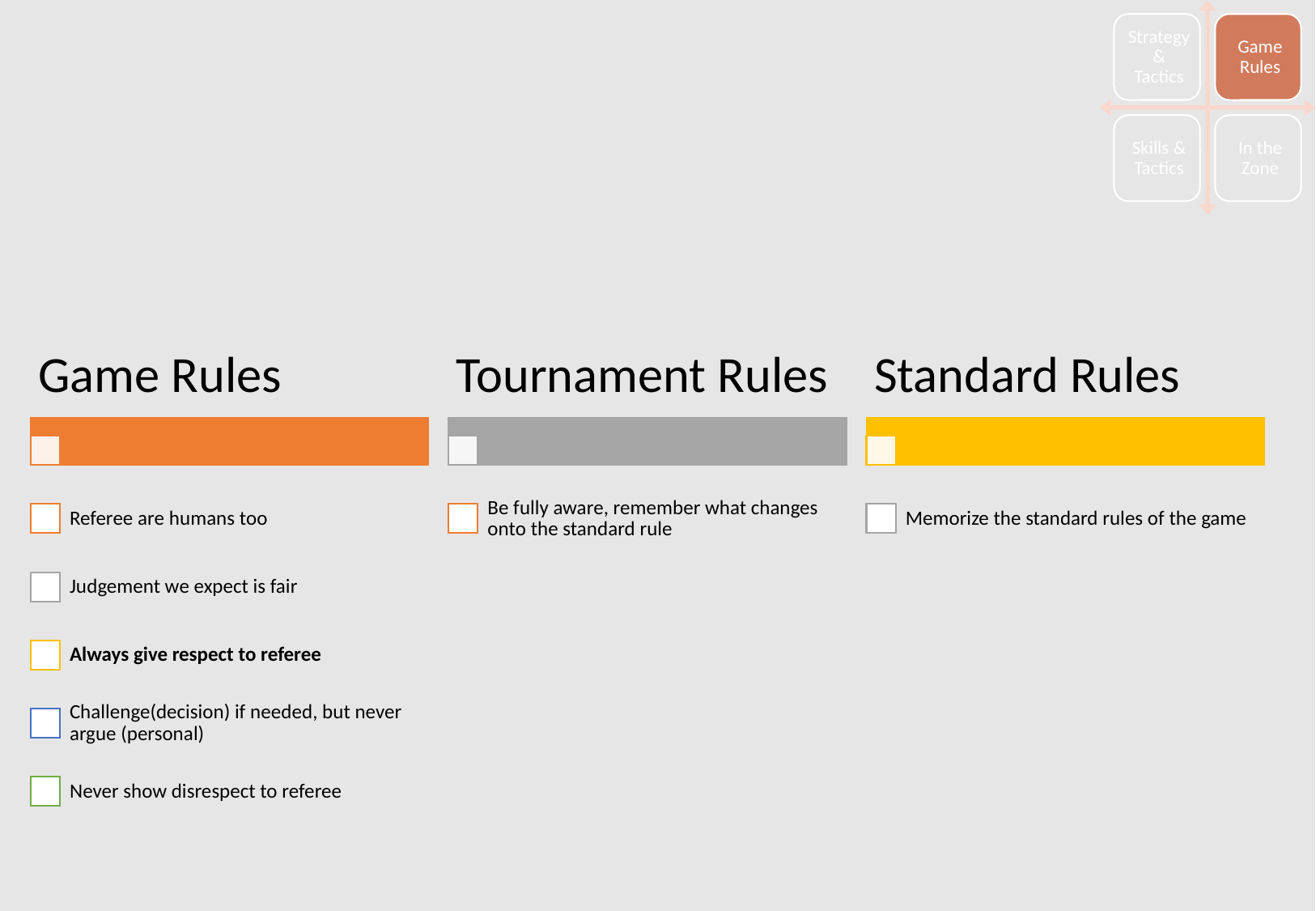

Strategy & Tactics
Game Rules
Skills & Tactics
In the Zone
Game Rules
Referee are humans too
Judgement we expect is fair
Always give respect to referee
Challenge(decision) if needed, but never argue (personal)
Never show disrespect to referee
Tournament Rules
Be fully aware, remember what changes onto the standard rule
Standard Rules
Memorize the standard rules of the game